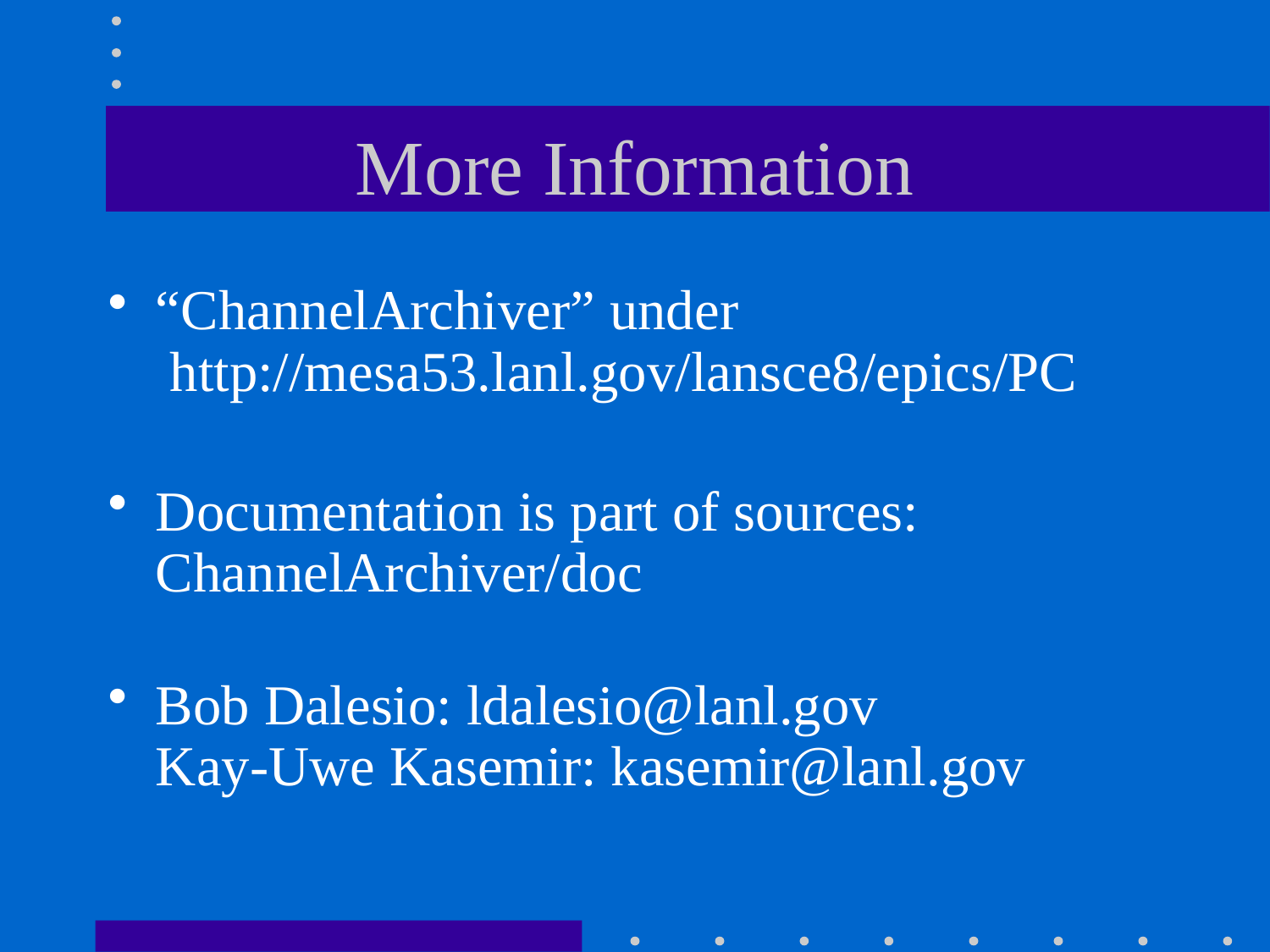

# More Information
“ChannelArchiver” under
 http://mesa53.lanl.gov/lansce8/epics/PC
Documentation is part of sources: ChannelArchiver/doc
Bob Dalesio: ldalesio@lanl.gov
Kay-Uwe Kasemir: kasemir@lanl.gov